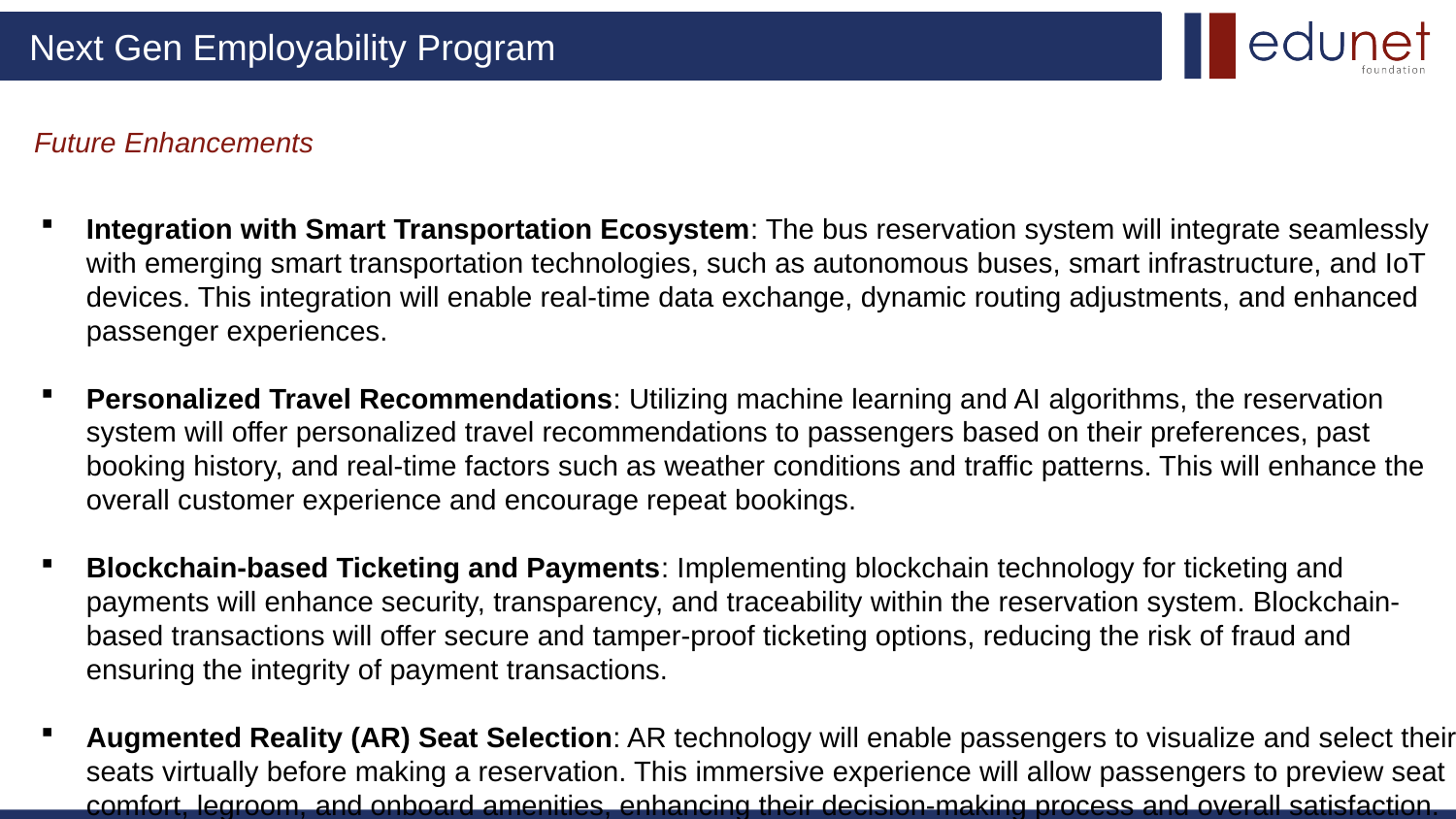

# Future Enhancements
Integration with Smart Transportation Ecosystem: The bus reservation system will integrate seamlessly with emerging smart transportation technologies, such as autonomous buses, smart infrastructure, and IoT devices. This integration will enable real-time data exchange, dynamic routing adjustments, and enhanced passenger experiences.

Personalized Travel Recommendations: Utilizing machine learning and AI algorithms, the reservation system will offer personalized travel recommendations to passengers based on their preferences, past booking history, and real-time factors such as weather conditions and traffic patterns. This will enhance the overall customer experience and encourage repeat bookings.

Blockchain-based Ticketing and Payments: Implementing blockchain technology for ticketing and payments will enhance security, transparency, and traceability within the reservation system. Blockchain-based transactions will offer secure and tamper-proof ticketing options, reducing the risk of fraud and ensuring the integrity of payment transactions.

Augmented Reality (AR) Seat Selection: AR technology will enable passengers to visualize and select their seats virtually before making a reservation. This immersive experience will allow passengers to preview seat comfort, legroom, and onboard amenities, enhancing their decision-making process and overall satisfaction.